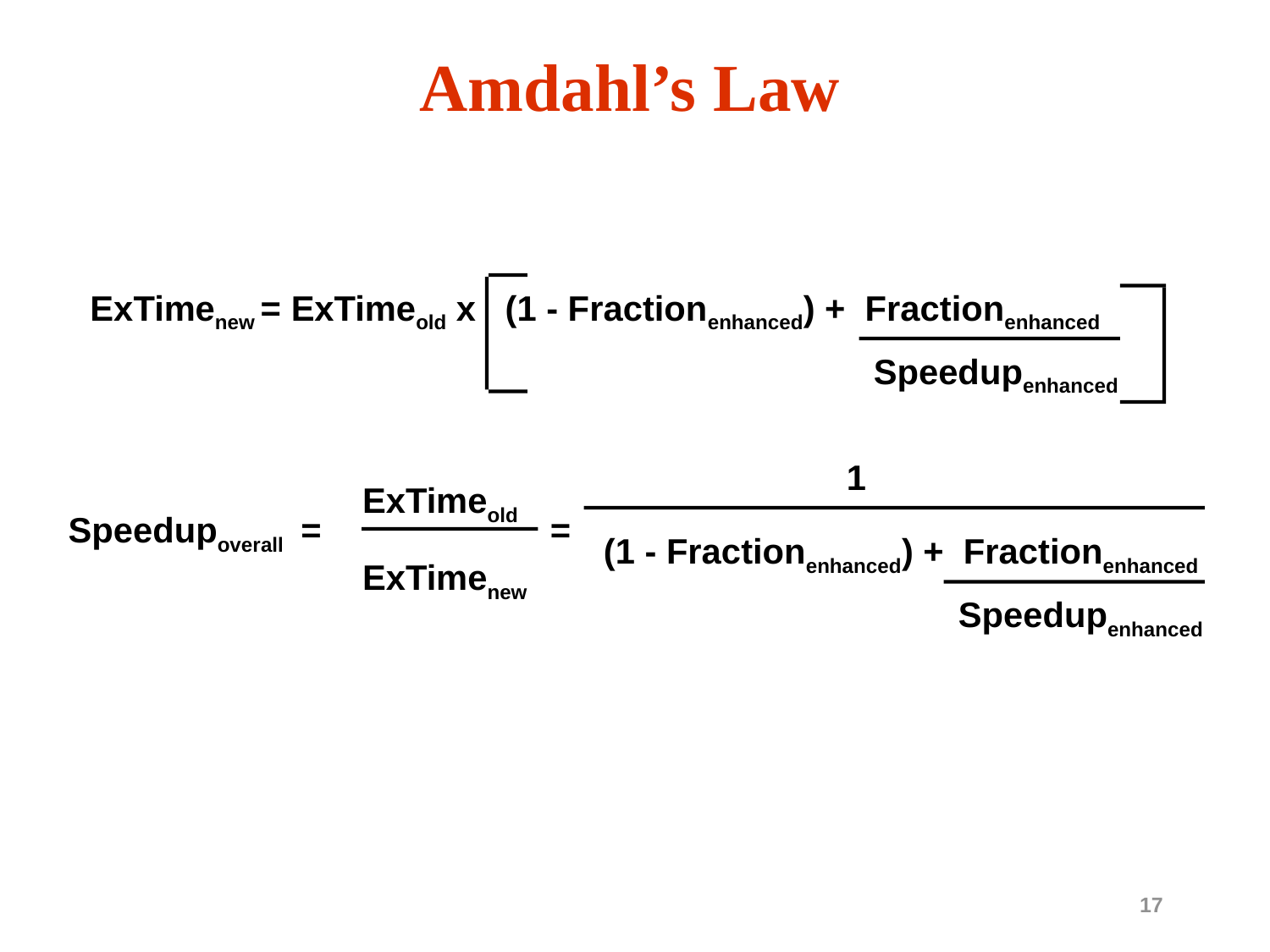

# Amdahl’s Law

ExTimenew = ExTimeold x   (1 - Fractionenhanced) +  Fractionenhanced

Speedupenhanced
1
ExTimeold

ExTimenew
Speedupoverall   =
=

(1 - Fractionenhanced) +  Fractionenhanced

Speedupenhanced